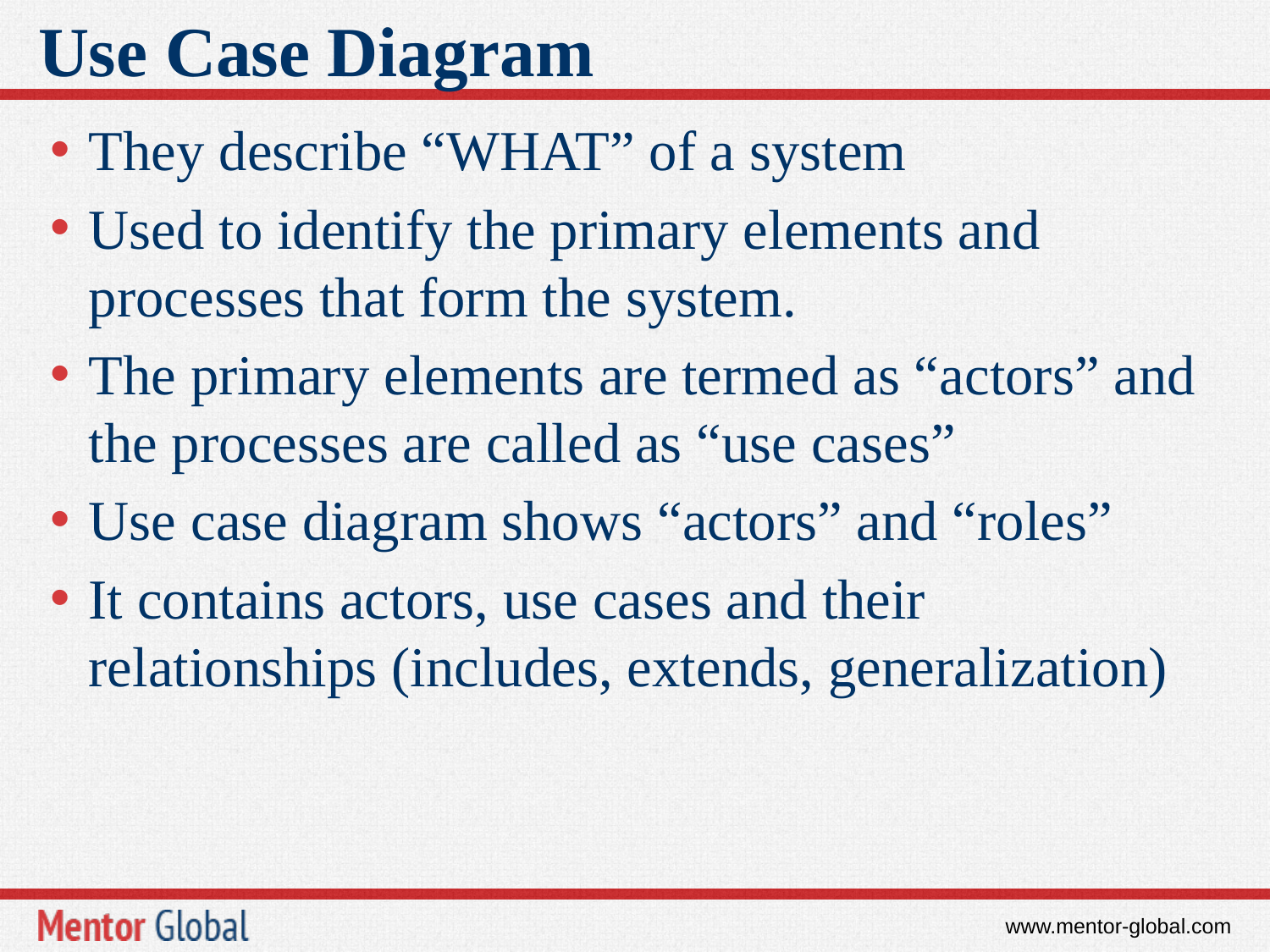

# Use Case Diagram
They describe “WHAT” of a system
Used to identify the primary elements and processes that form the system.
The primary elements are termed as “actors” and the processes are called as “use cases”
Use case diagram shows “actors” and “roles”
It contains actors, use cases and their relationships (includes, extends, generalization)